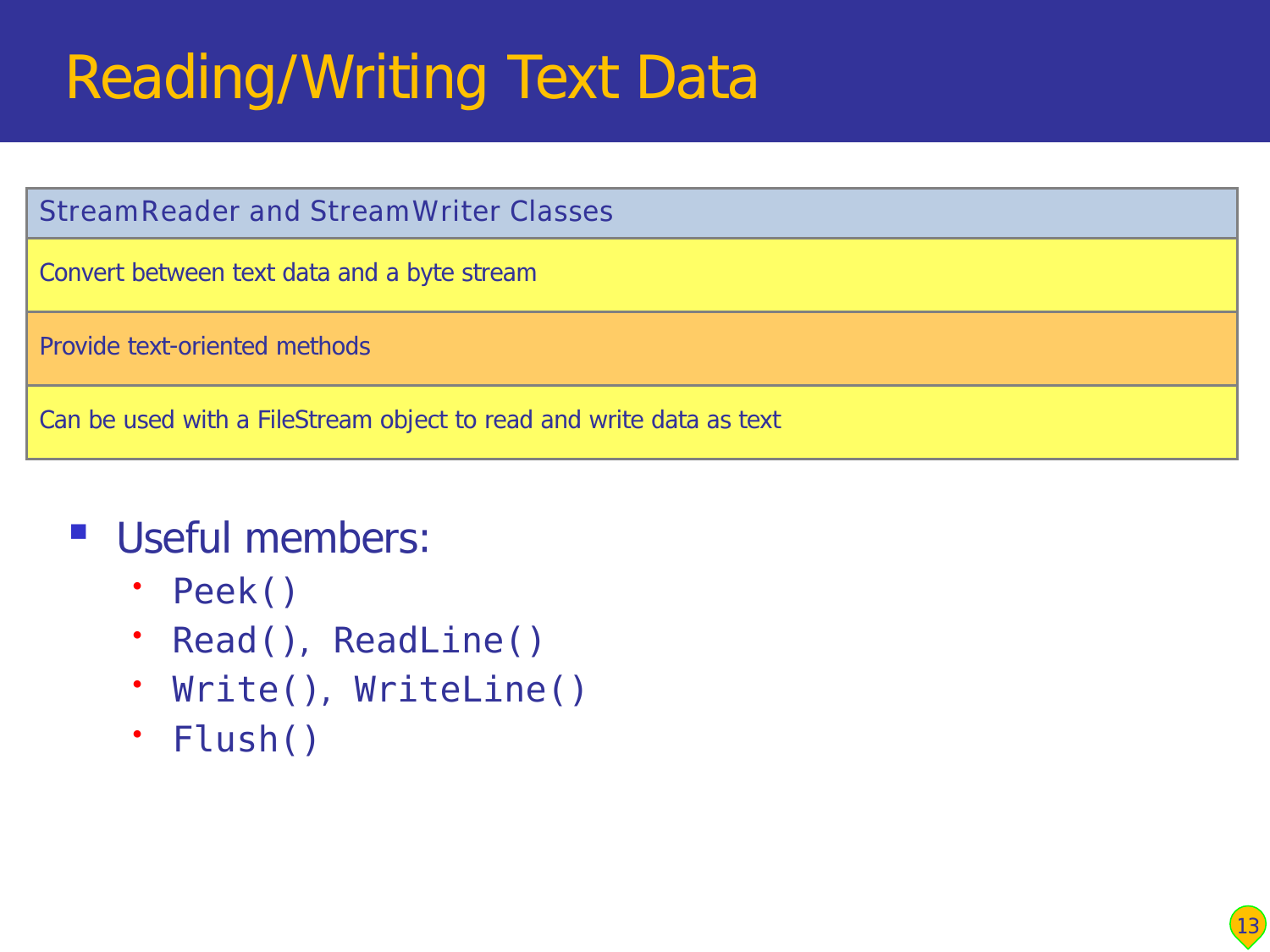

# Reading/Writing Text Data

Useful members:
Peek()
Read(),  ReadLine()
Write(),  WriteLine()
Flush()
| StreamReader and StreamWriter Classes |
| --- |
| Convert between text data and a byte stream |
| Provide text-oriented methods |
| Can be used with a FileStream object to read and write data as text |
13